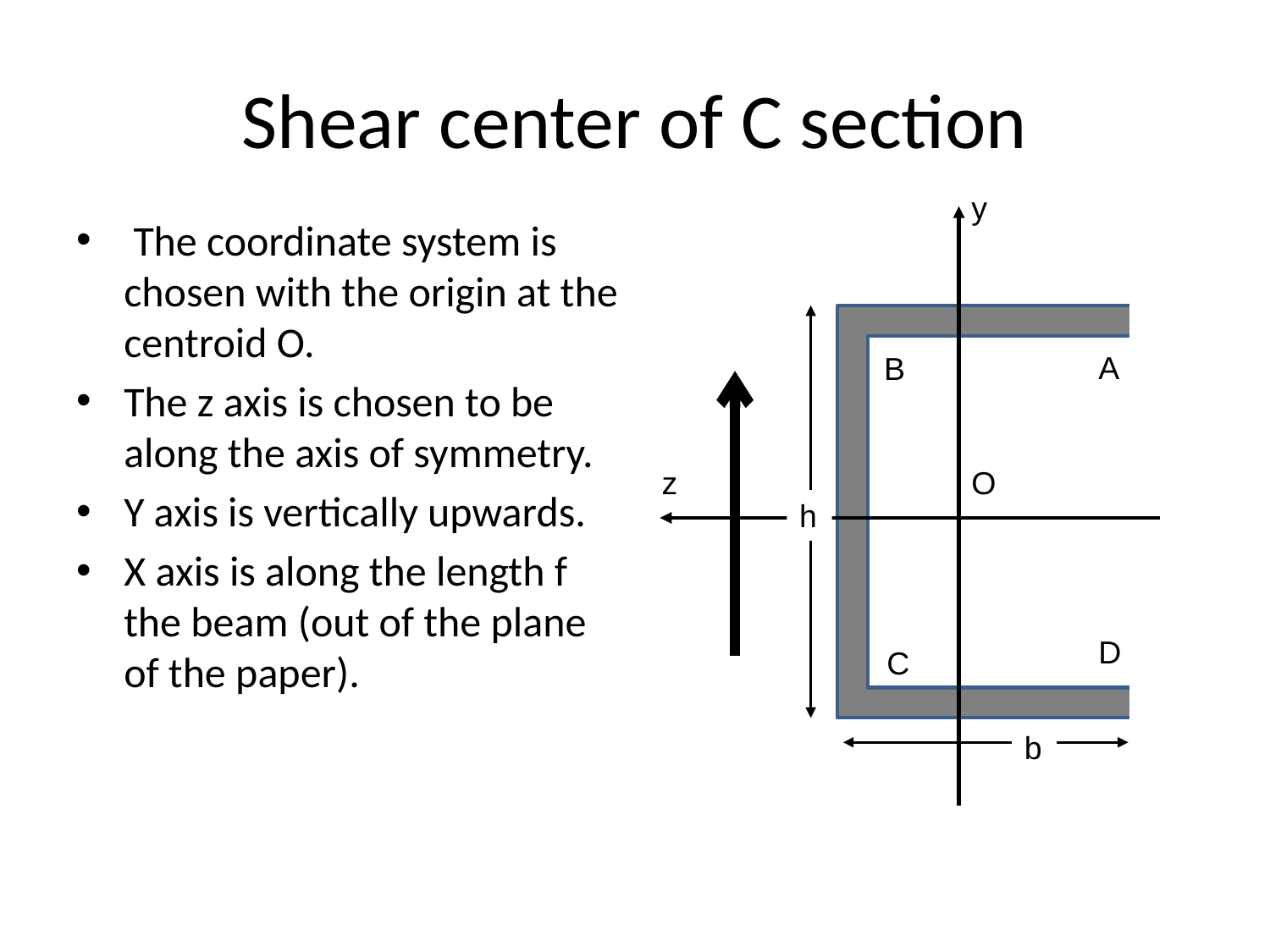

# Shear center of C section
y

A
B
z
O
h
D
C
b
 The coordinate system is chosen with the origin at the centroid O.
The z axis is chosen to be along the axis of symmetry.
Y axis is vertically upwards.
X axis is along the length f the beam (out of the plane of the paper).